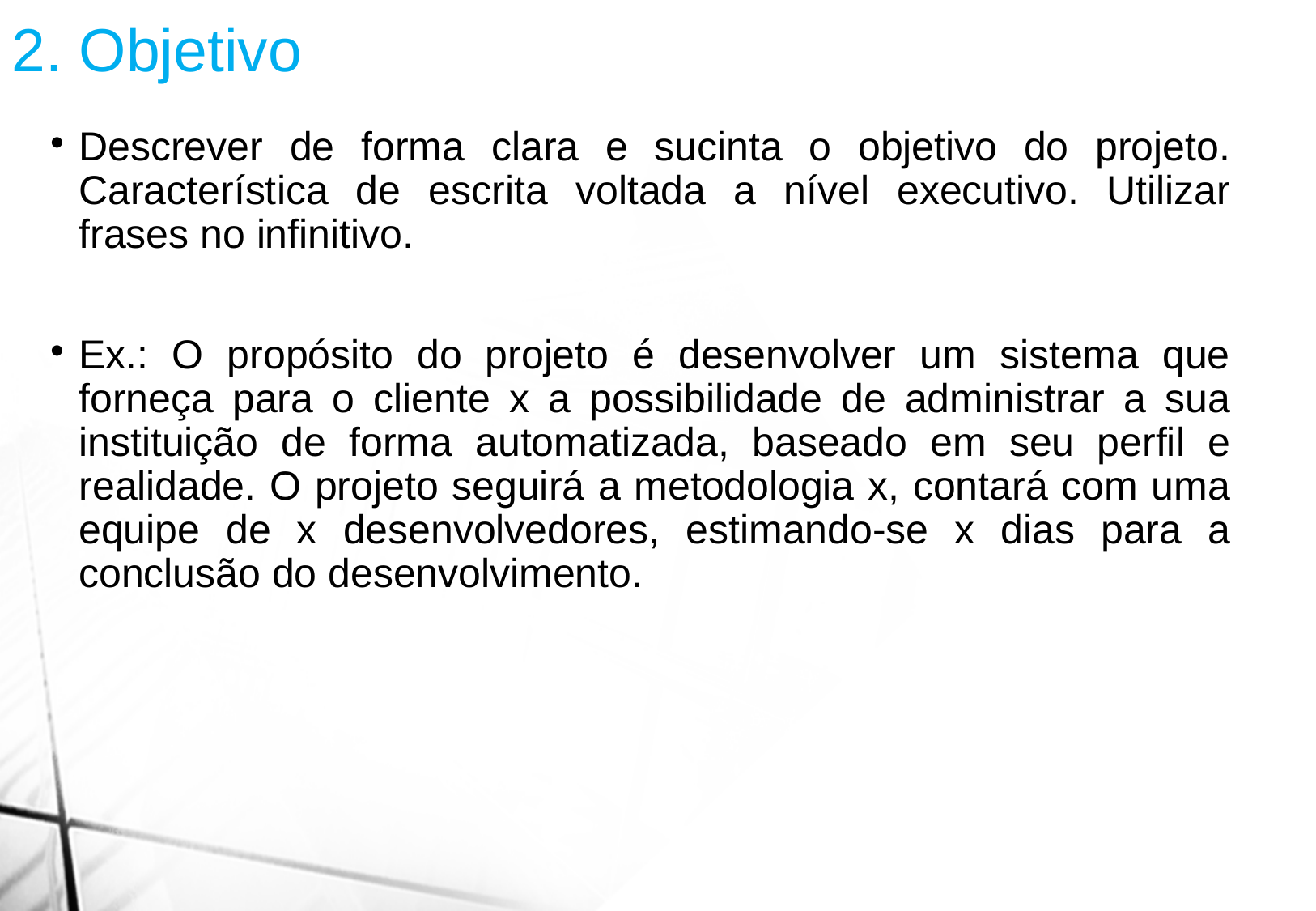

2. Objetivo
Descrever de forma clara e sucinta o objetivo do projeto. Característica de escrita voltada a nível executivo. Utilizar frases no infinitivo.

Ex.: O propósito do projeto é desenvolver um sistema que forneça para o cliente x a possibilidade de administrar a sua instituição de forma automatizada, baseado em seu perfil e realidade. O projeto seguirá a metodologia x, contará com uma equipe de x desenvolvedores, estimando-se x dias para a conclusão do desenvolvimento.